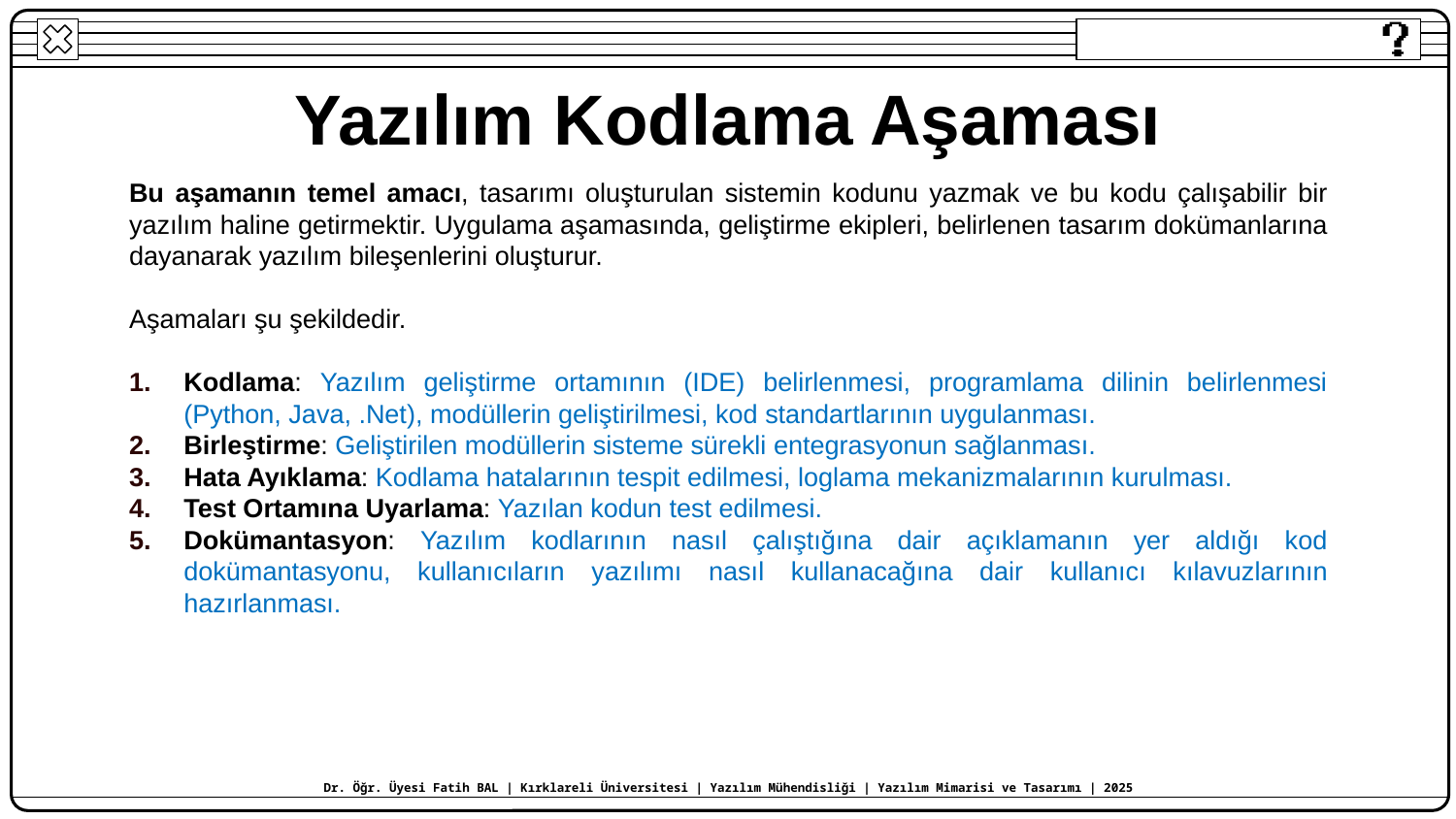

# Yazılım Kodlama Aşaması
Bu aşamanın temel amacı, tasarımı oluşturulan sistemin kodunu yazmak ve bu kodu çalışabilir bir yazılım haline getirmektir. Uygulama aşamasında, geliştirme ekipleri, belirlenen tasarım dokümanlarına dayanarak yazılım bileşenlerini oluşturur.

Aşamaları şu şekildedir.

Kodlama: Yazılım geliştirme ortamının (IDE) belirlenmesi, programlama dilinin belirlenmesi (Python, Java, .Net), modüllerin geliştirilmesi, kod standartlarının uygulanması.
Birleştirme: Geliştirilen modüllerin sisteme sürekli entegrasyonun sağlanması.
Hata Ayıklama: Kodlama hatalarının tespit edilmesi, loglama mekanizmalarının kurulması.
Test Ortamına Uyarlama: Yazılan kodun test edilmesi.
Dokümantasyon: Yazılım kodlarının nasıl çalıştığına dair açıklamanın yer aldığı kod dokümantasyonu, kullanıcıların yazılımı nasıl kullanacağına dair kullanıcı kılavuzlarının hazırlanması.
Dr. Öğr. Üyesi Fatih BAL | Kırklareli Üniversitesi | Yazılım Mühendisliği | Yazılım Mimarisi ve Tasarımı | 2025